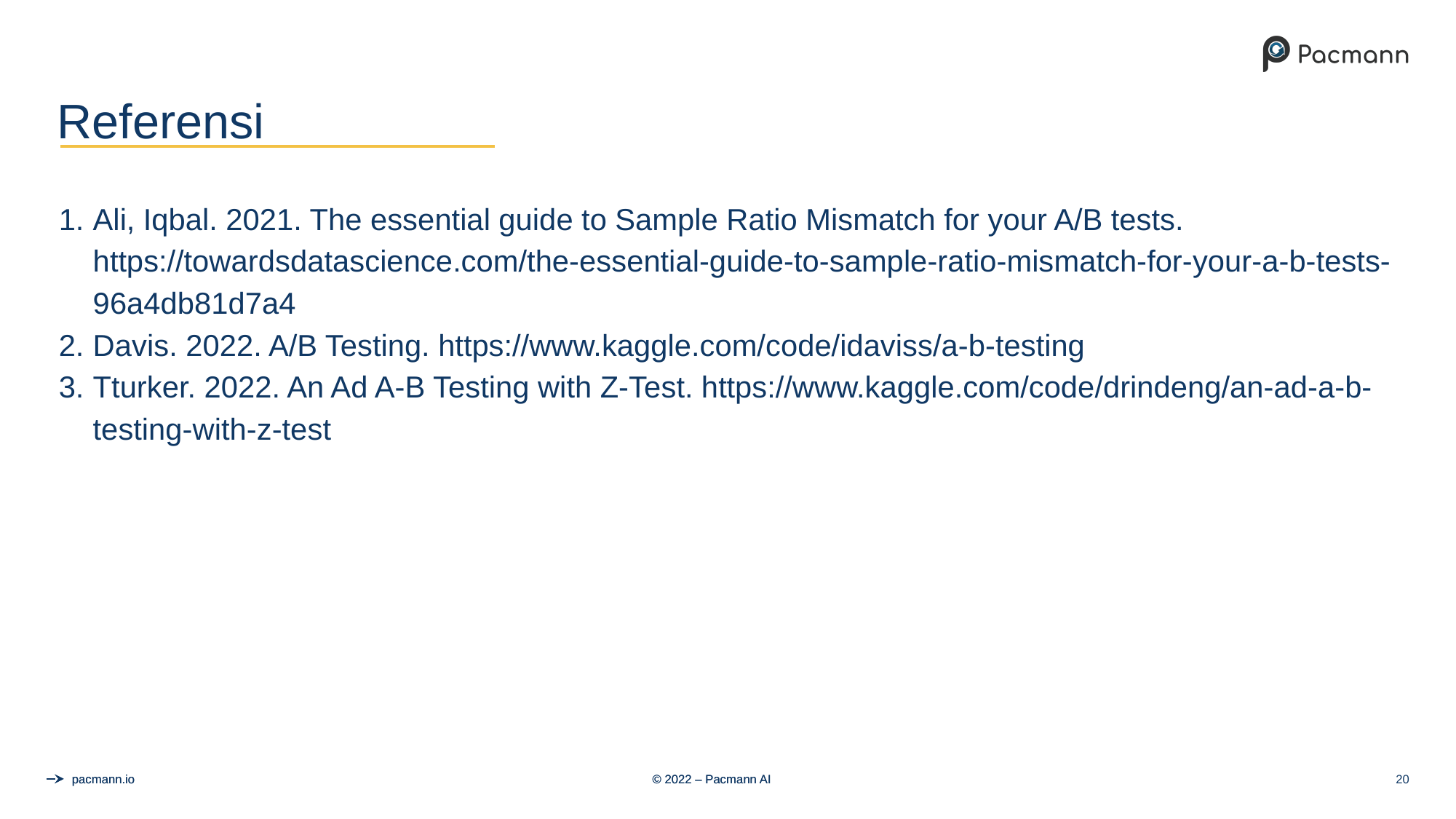

# Referensi
Ali, Iqbal. 2021. The essential guide to Sample Ratio Mismatch for your A/B tests. https://towardsdatascience.com/the-essential-guide-to-sample-ratio-mismatch-for-your-a-b-tests-96a4db81d7a4
Davis. 2022. A/B Testing. https://www.kaggle.com/code/idaviss/a-b-testing
Tturker. 2022. An Ad A-B Testing with Z-Test. https://www.kaggle.com/code/drindeng/an-ad-a-b-testing-with-z-test